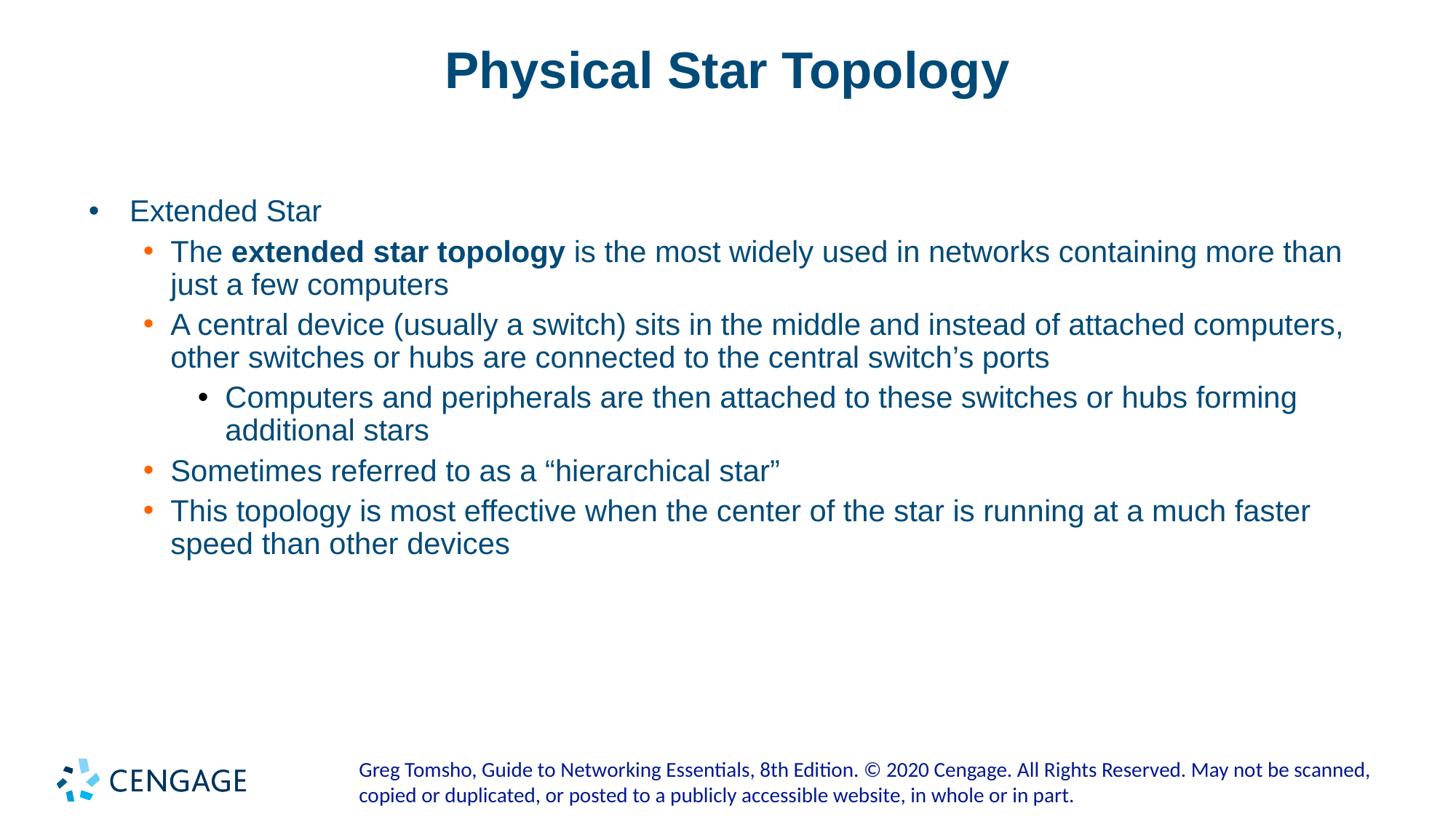

# Physical Star Topology
Extended Star
The extended star topology is the most widely used in networks containing more than just a few computers
A central device (usually a switch) sits in the middle and instead of attached computers, other switches or hubs are connected to the central switch’s ports
Computers and peripherals are then attached to these switches or hubs forming additional stars
Sometimes referred to as a “hierarchical star”
This topology is most effective when the center of the star is running at a much faster speed than other devices